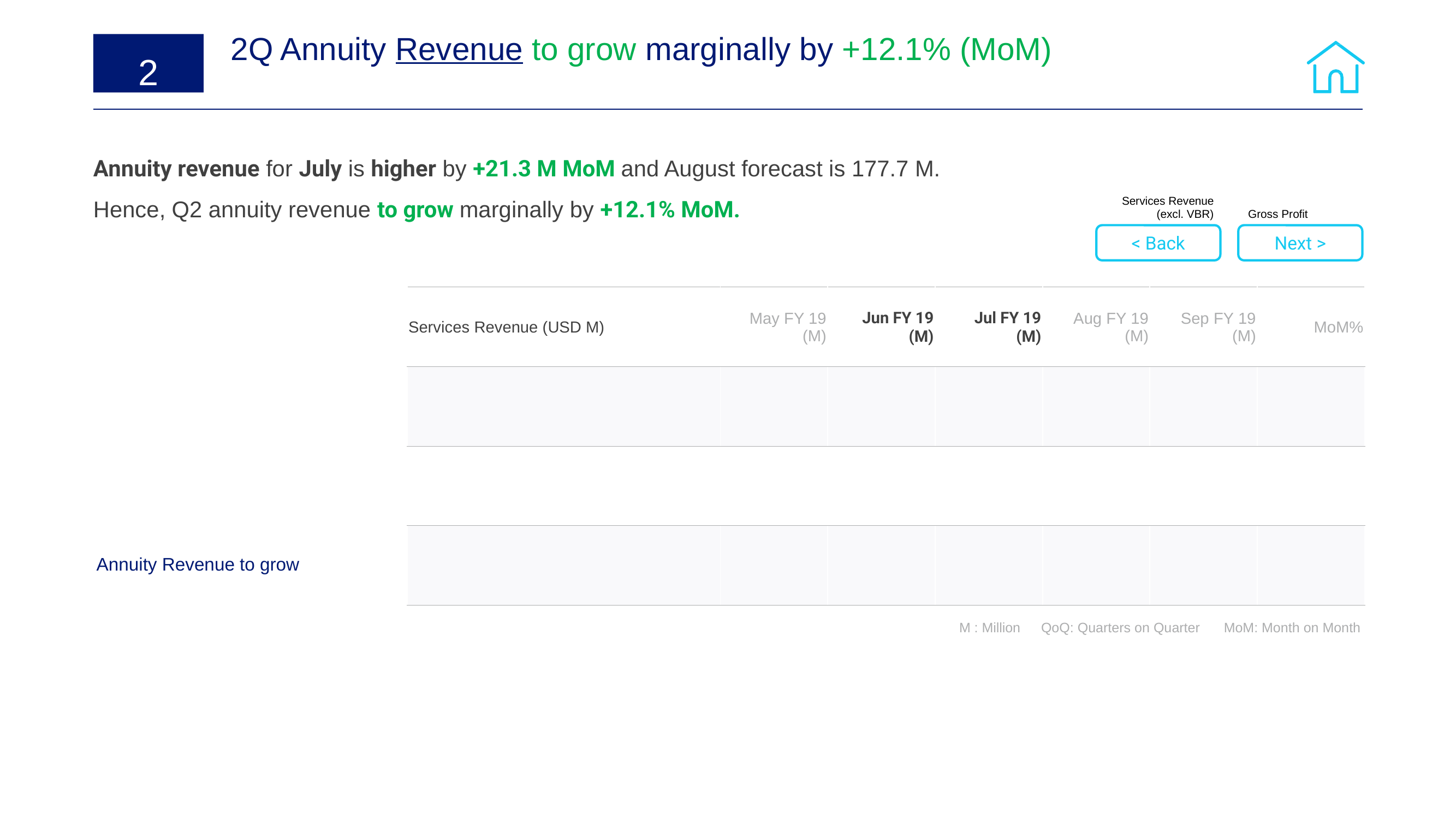

# 2Q Annuity Revenue to grow marginally by +12.1% (MoM)
2

Annuity revenue for July is higher by +21.3 M MoM and August forecast is 177.7 M.
Hence, Q2 annuity revenue to grow marginally by +12.1% MoM.
Services Revenue
(excl. VBR)
Gross Profit
< Back
Next >
| Services Revenue (USD M) | May FY 19 (M) | Jun FY 19 (M) | Jul FY 19 (M) | Aug FY 19 (M) | Sep FY 19 (M) | MoM% |
| --- | --- | --- | --- | --- | --- | --- |
|  |  |  |  |  |  |  |
|  |  |  |  |  |  |  |
|  |  |  |  |  |  |  |

Annuity Revenue to grow
M : Million	QoQ: Quarters on Quarter 	     MoM: Month on Month
7